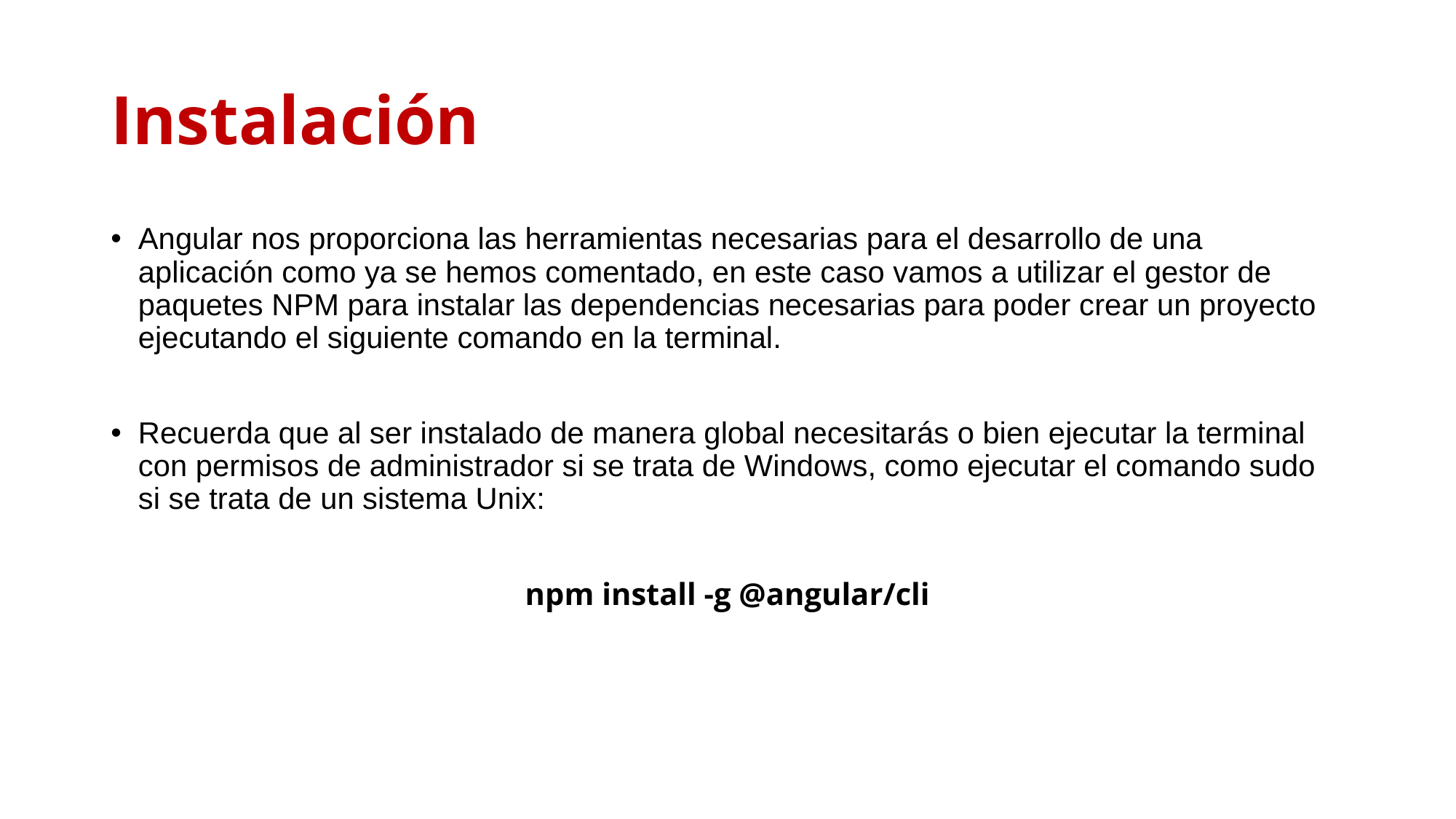

# Instalación
Angular nos proporciona las herramientas necesarias para el desarrollo de una aplicación como ya se hemos comentado, en este caso vamos a utilizar el gestor de paquetes NPM para instalar las dependencias necesarias para poder crear un proyecto ejecutando el siguiente comando en la terminal.

Recuerda que al ser instalado de manera global necesitarás o bien ejecutar la terminal con permisos de administrador si se trata de Windows, como ejecutar el comando sudo si se trata de un sistema Unix:

npm install -g @angular/cli